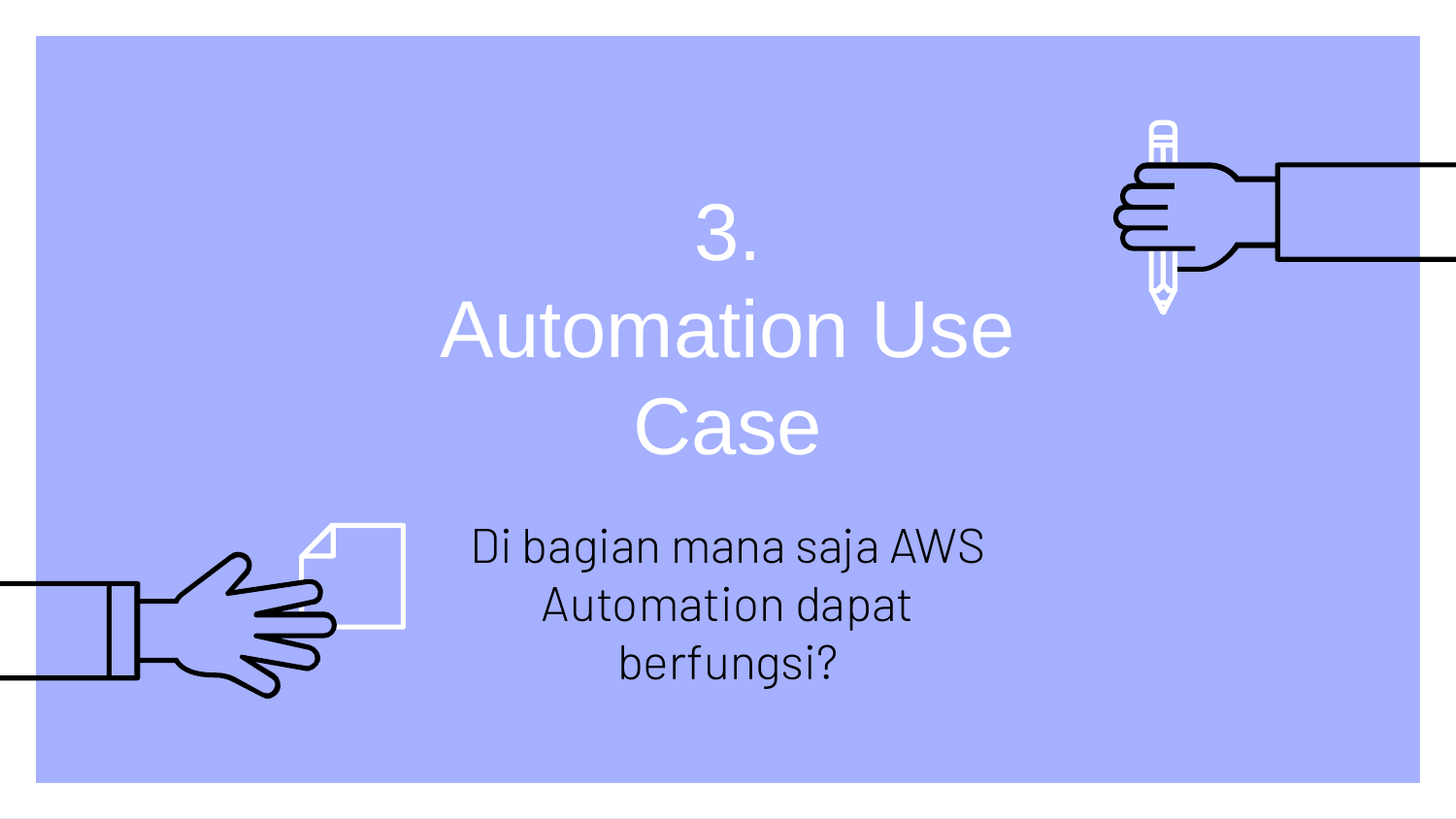

# 3.
Automation Use Case
Di bagian mana saja AWS Automation dapat berfungsi?